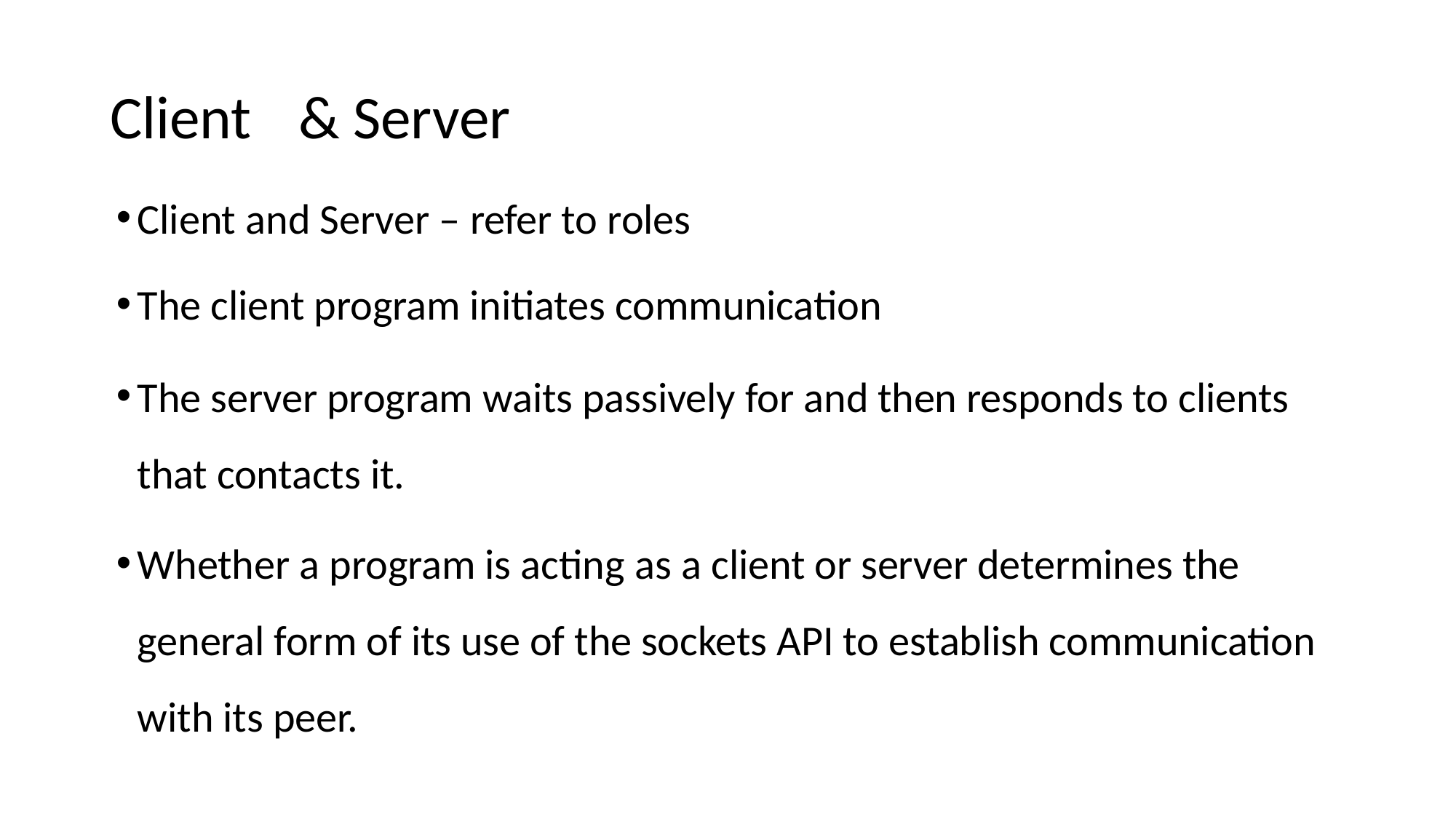

# Client	& Server
Client and Server – refer to roles
The client program initiates communication
The server program waits passively for and then responds to clients  that contacts it.
Whether a program is acting as a client or server determines the  general form of its use of the sockets API to establish communication  with its peer.